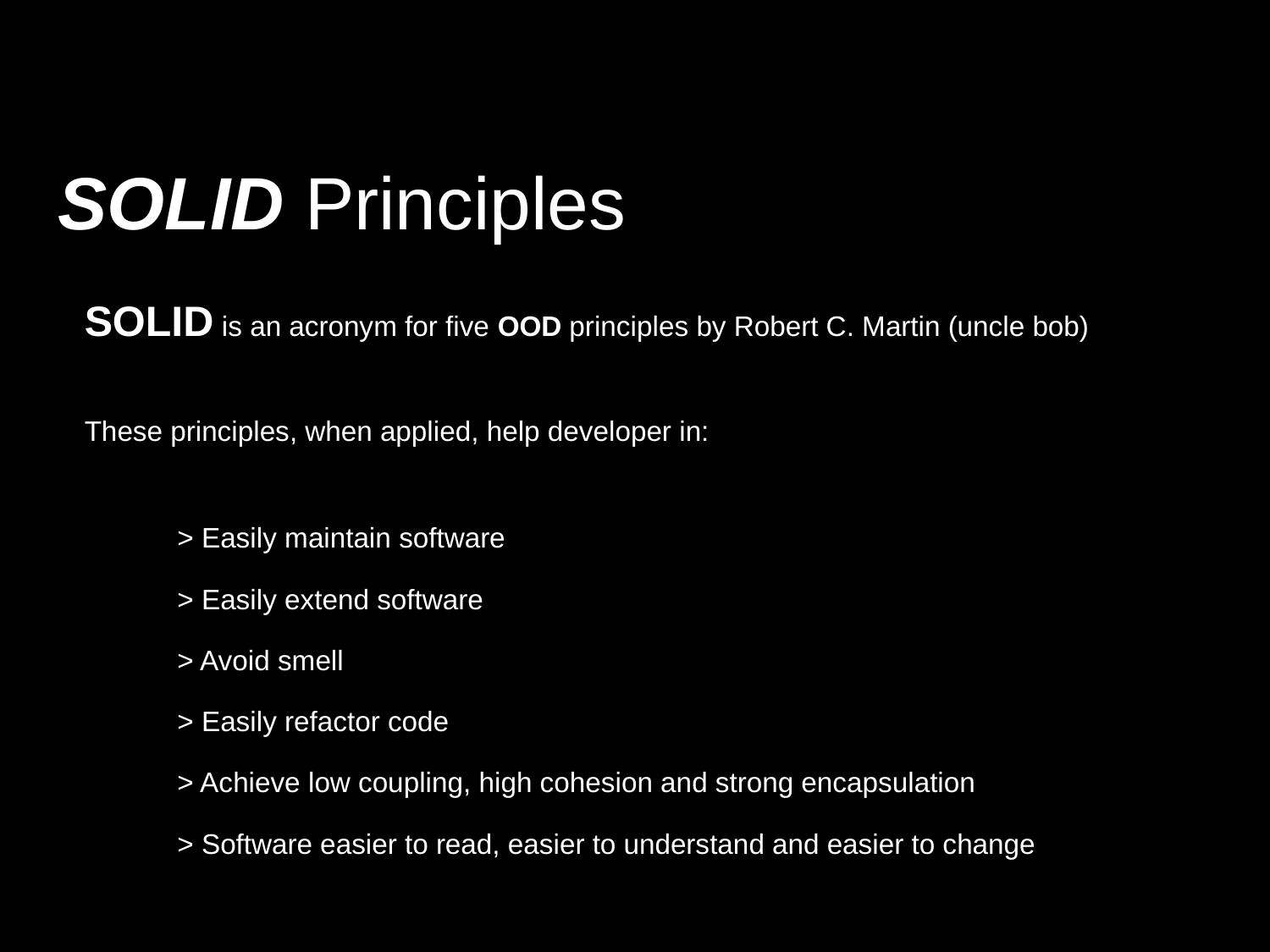

SOLID Principles

SOLID is an acronym for five OOD principles by Robert C. Martin (uncle bob)

These principles, when applied, help developer in:
> Easily maintain software
> Easily extend software
> Avoid smell
> Easily refactor code
> Achieve low coupling, high cohesion and strong encapsulation
> Software easier to read, easier to understand and easier to change